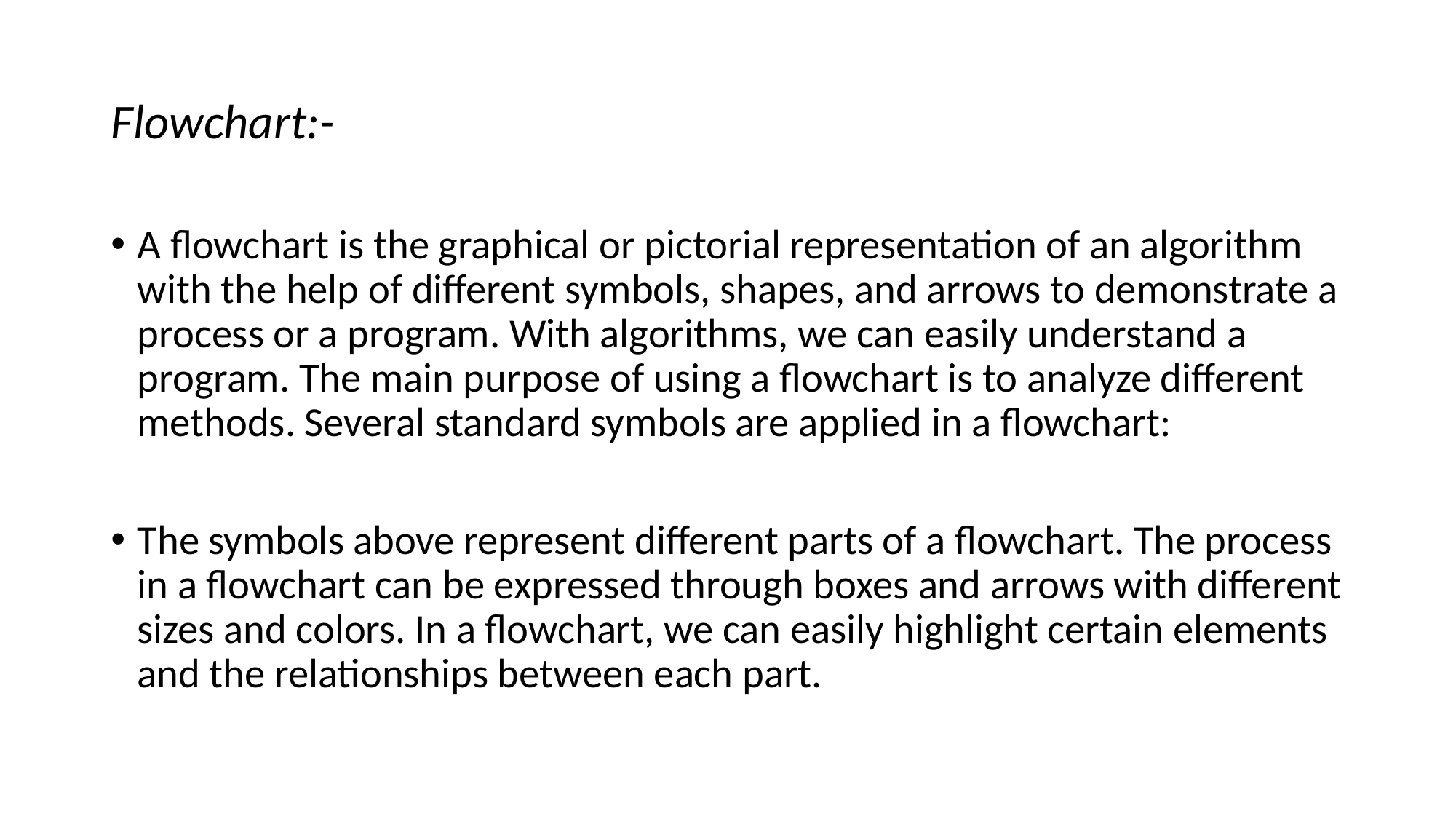

# Flowchart:-
A flowchart is the graphical or pictorial representation of an algorithm with the help of different symbols, shapes, and arrows to demonstrate a process or a program. With algorithms, we can easily understand a program. The main purpose of using a flowchart is to analyze different methods. Several standard symbols are applied in a flowchart:

The symbols above represent different parts of a flowchart. The process in a flowchart can be expressed through boxes and arrows with different sizes and colors. In a flowchart, we can easily highlight certain elements and the relationships between each part.